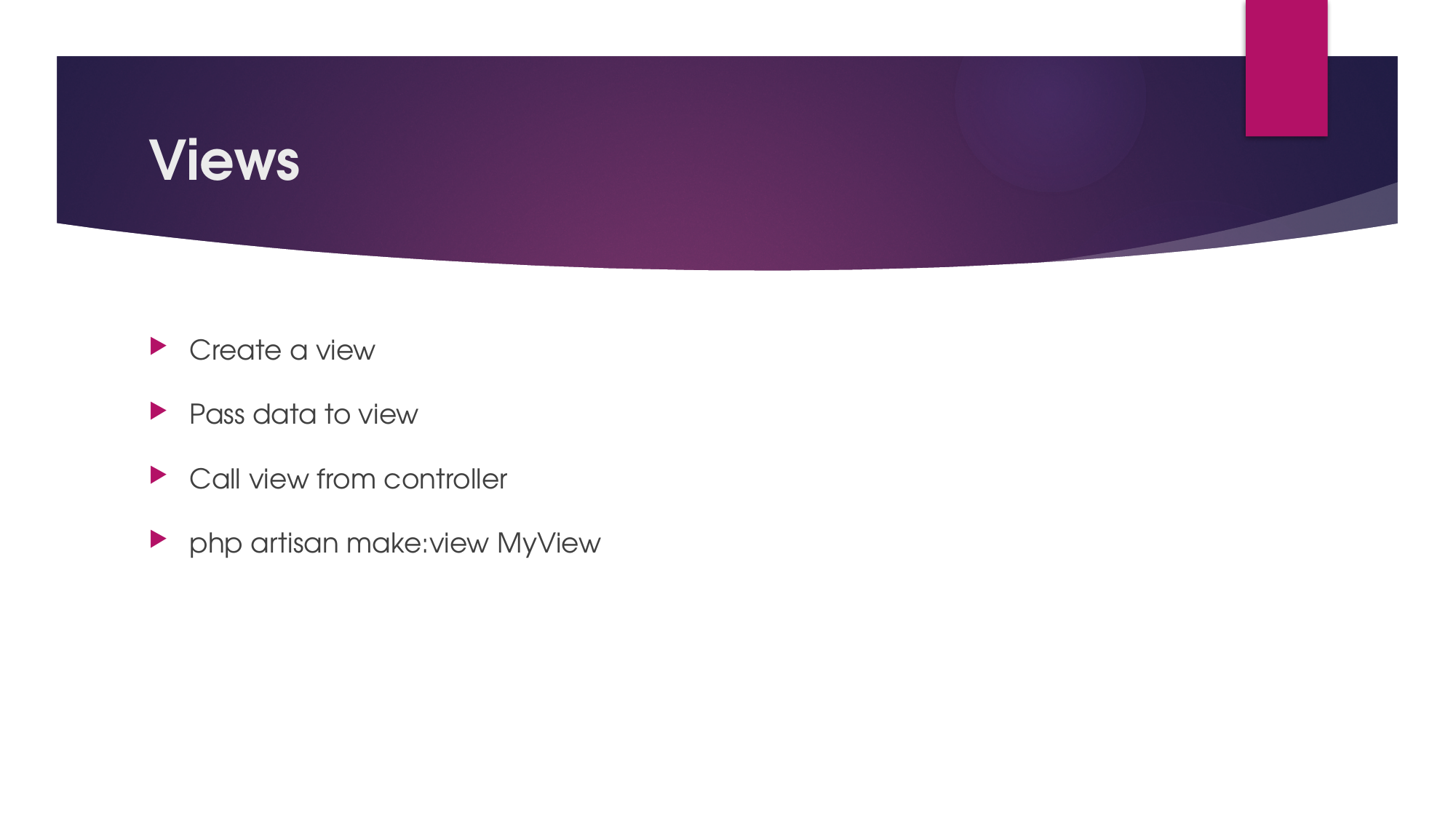

# Views
Create a view
Pass data to view
Call view from controller
php artisan make:view MyView